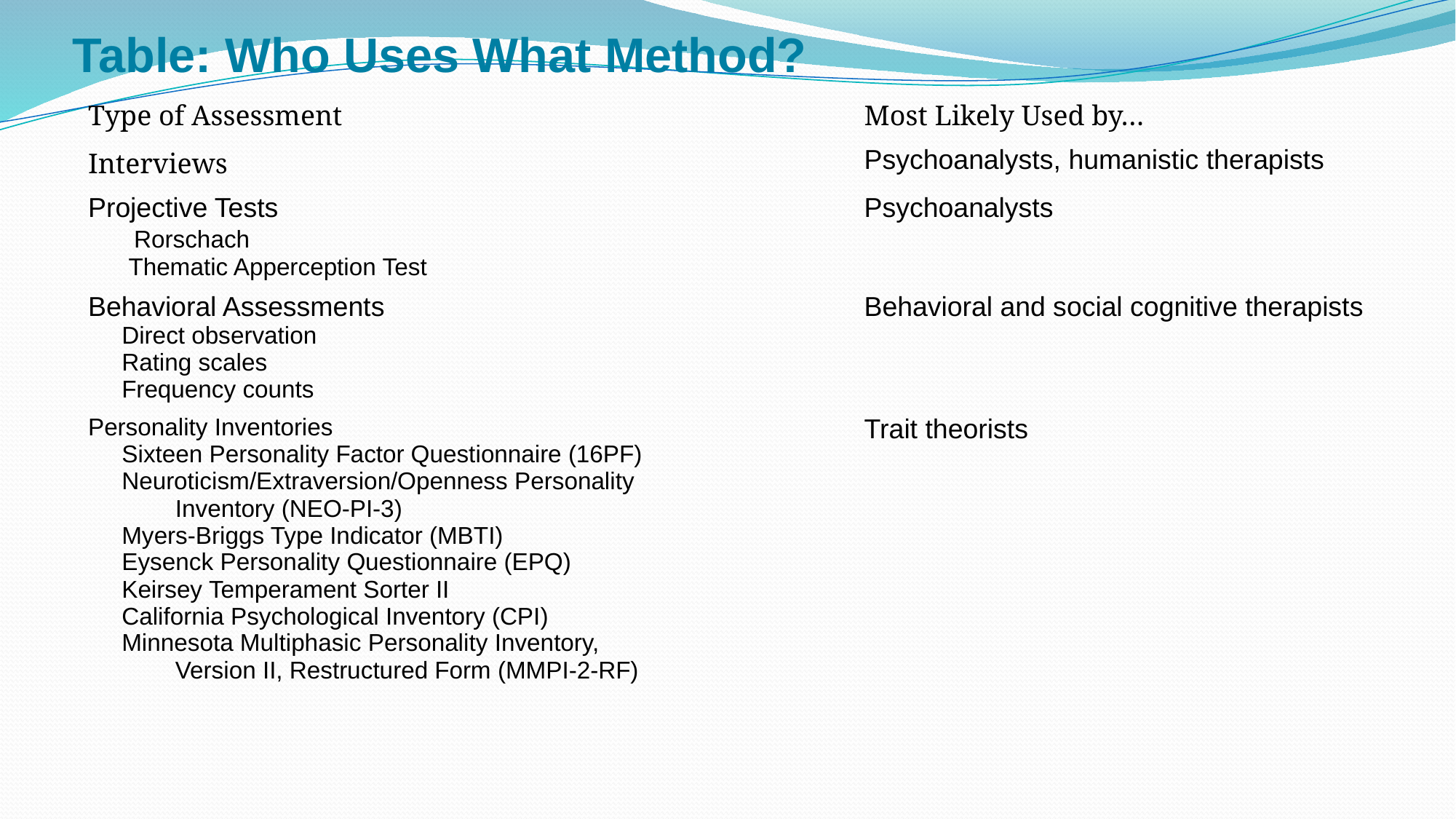

# Table: Who Uses What Method?
| Type of Assessment | Most Likely Used by… |
| --- | --- |
| Interviews | Psychoanalysts, humanistic therapists |
| Projective Tests Rorschach Thematic Apperception Test | Psychoanalysts |
| Behavioral Assessments Direct observation Rating scales Frequency counts | Behavioral and social cognitive therapists |
| Personality Inventories Sixteen Personality Factor Questionnaire (16PF) Neuroticism/Extraversion/Openness Personality Inventory (NEO-PI-3) Myers-Briggs Type Indicator (MBTI) Eysenck Personality Questionnaire (EPQ) Keirsey Temperament Sorter II California Psychological Inventory (CPI) Minnesota Multiphasic Personality Inventory, Version II, Restructured Form (MMPI-2-RF) | Trait theorists |